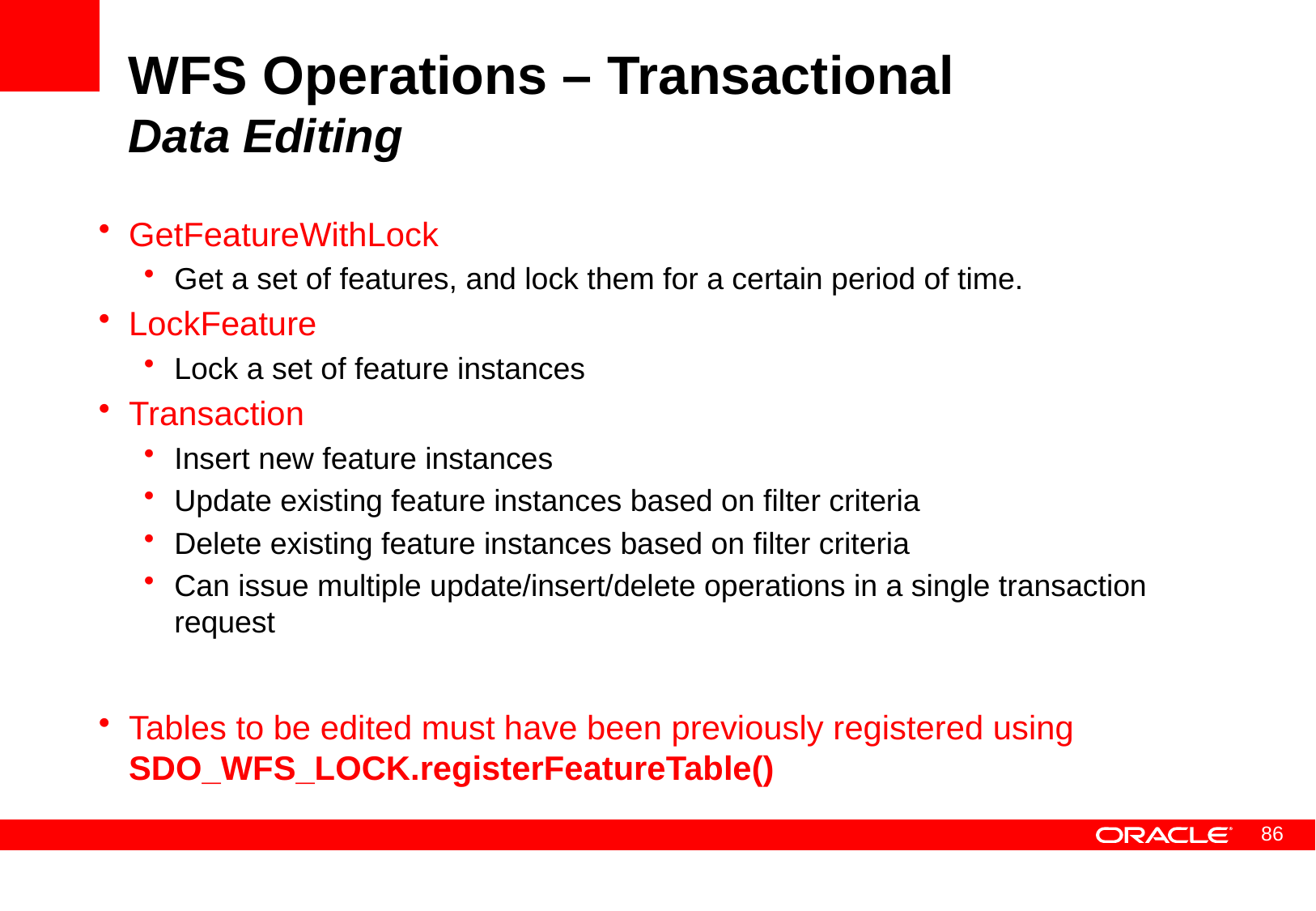

# WFS Operations – Transactional Data Editing
GetFeatureWithLock
Get a set of features, and lock them for a certain period of time.
LockFeature
Lock a set of feature instances
Transaction
Insert new feature instances
Update existing feature instances based on filter criteria
Delete existing feature instances based on filter criteria
Can issue multiple update/insert/delete operations in a single transaction request

Tables to be edited must have been previously registered using SDO_WFS_LOCK.registerFeatureTable()